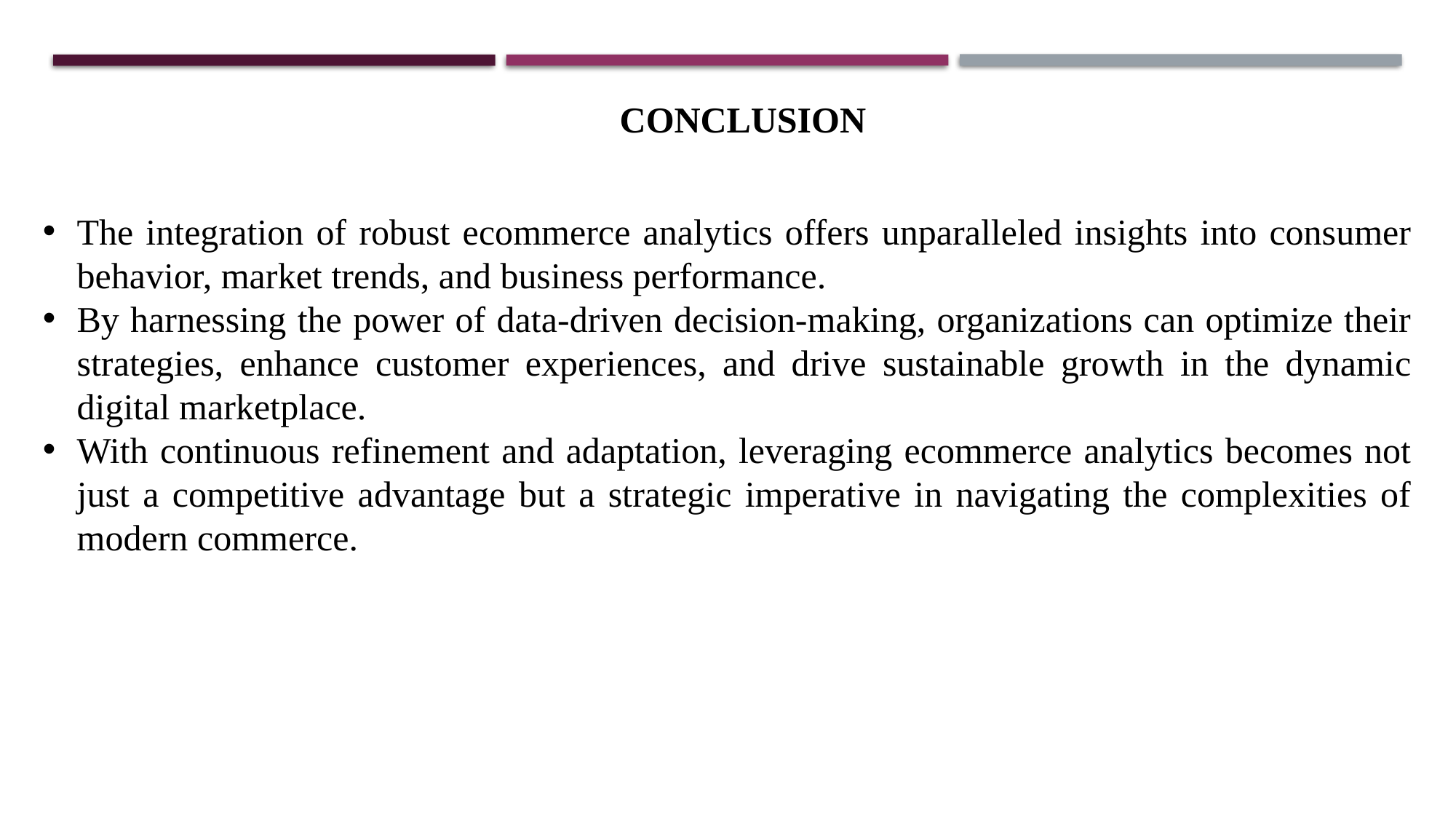

CONCLUSION
The integration of robust ecommerce analytics offers unparalleled insights into consumer behavior, market trends, and business performance.
By harnessing the power of data-driven decision-making, organizations can optimize their strategies, enhance customer experiences, and drive sustainable growth in the dynamic digital marketplace.
With continuous refinement and adaptation, leveraging ecommerce analytics becomes not just a competitive advantage but a strategic imperative in navigating the complexities of modern commerce.